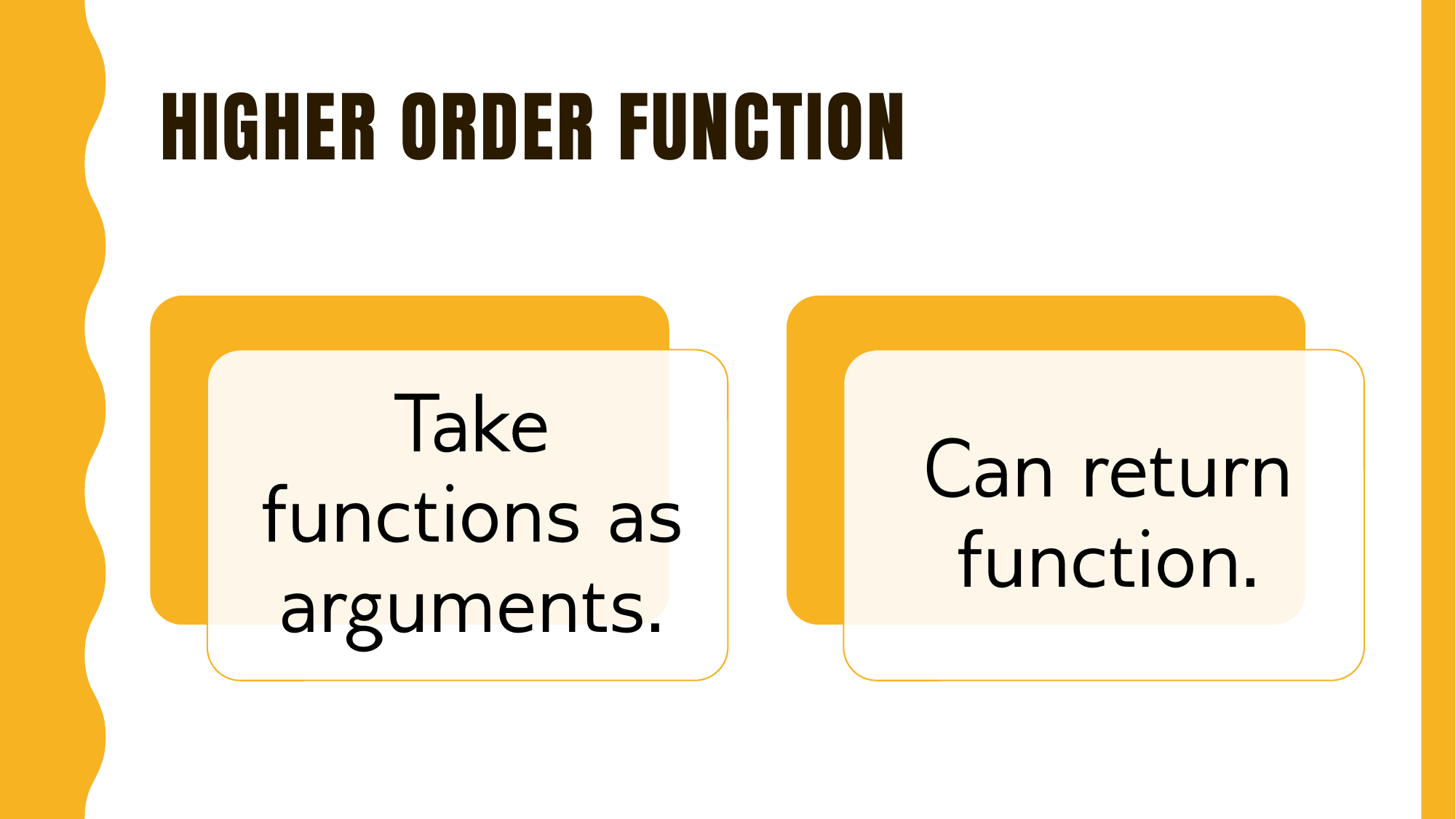

# Higher order function
Take functions as arguments.
Can return function.
15